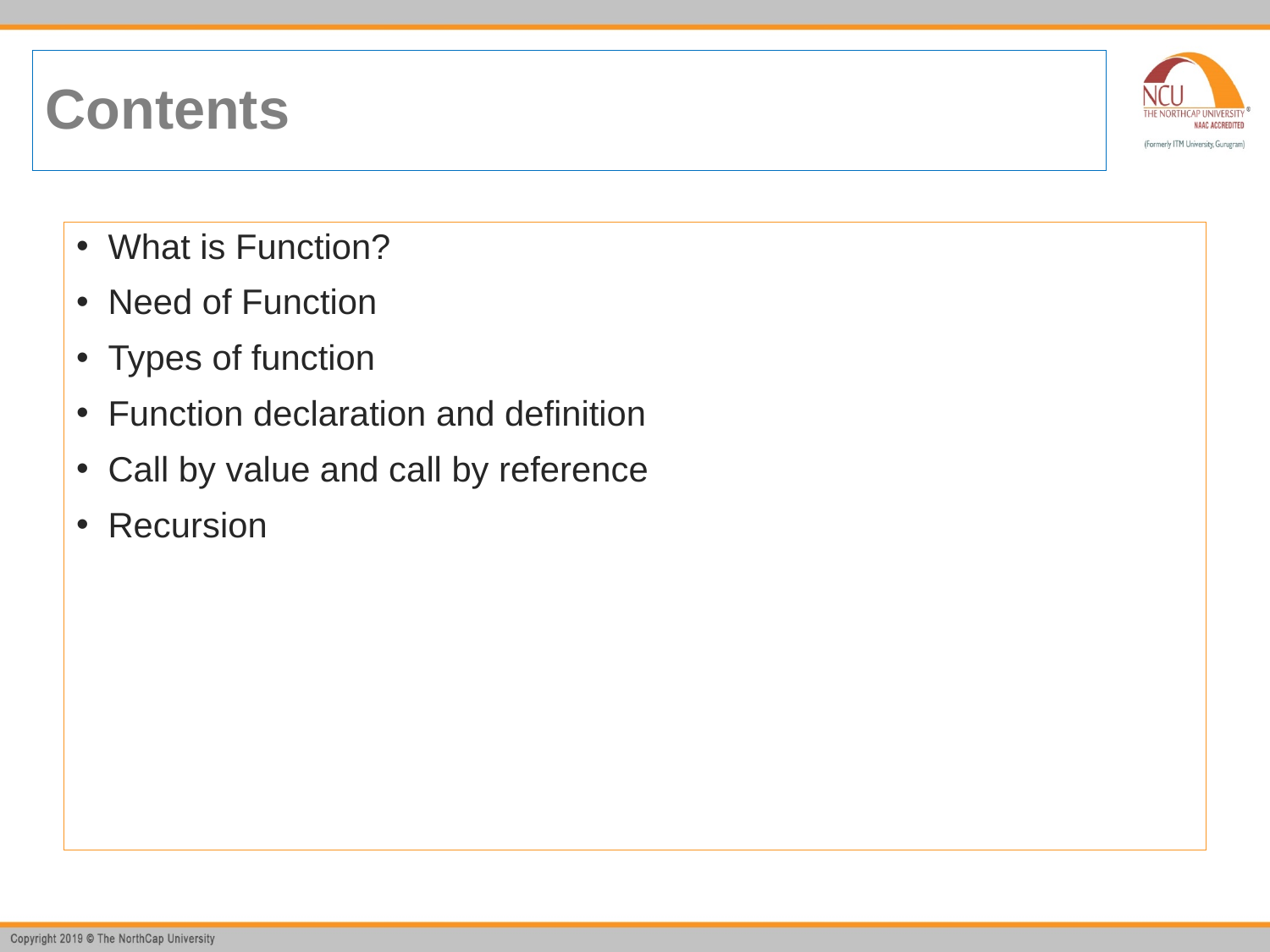

# Contents
What is Function?
Need of Function
Types of function
Function declaration and definition
Call by value and call by reference
Recursion